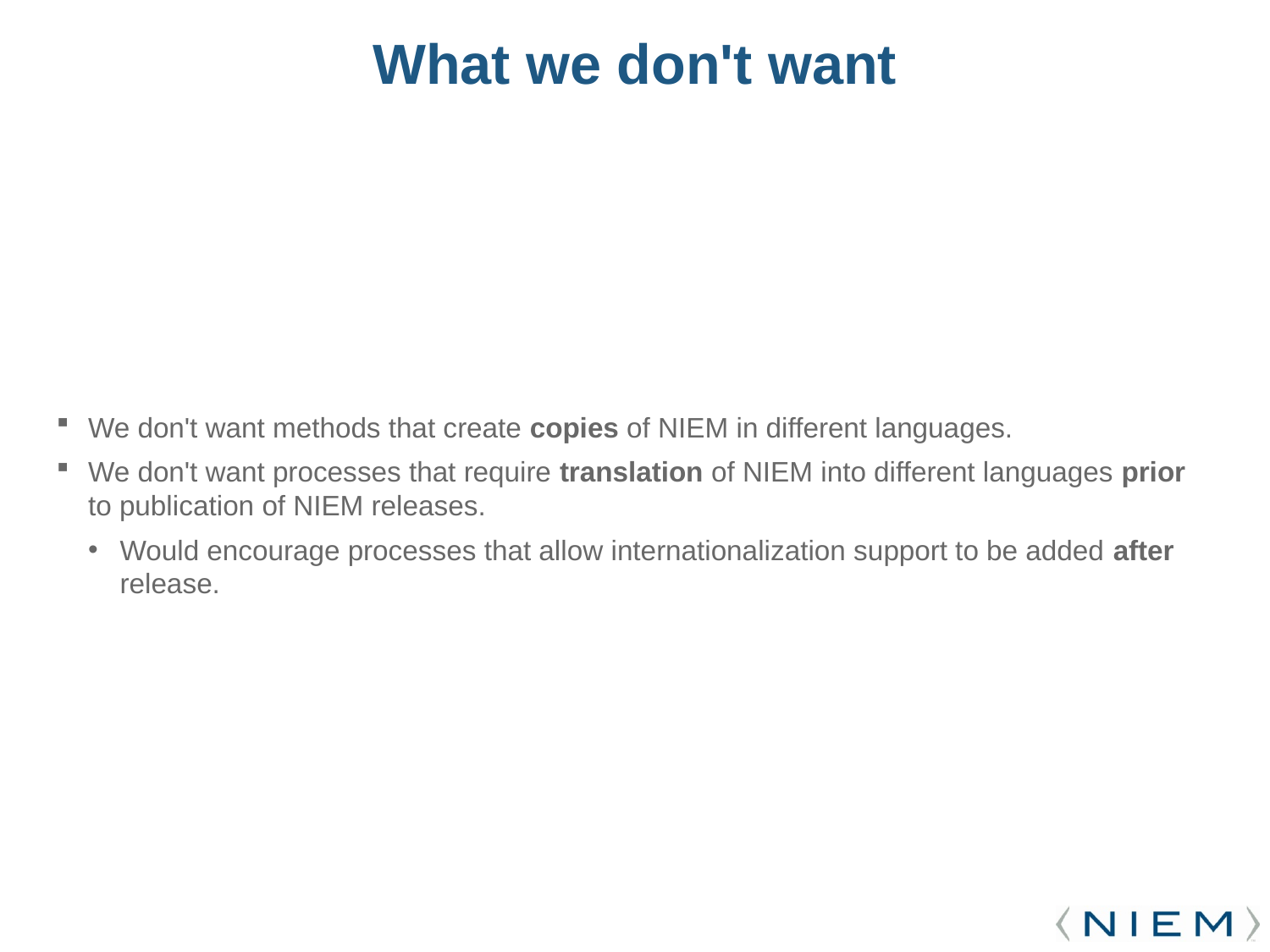

# What we don't want
We don't want methods that create copies of NIEM in different languages.
We don't want processes that require translation of NIEM into different languages prior to publication of NIEM releases.
Would encourage processes that allow internationalization support to be added after release.